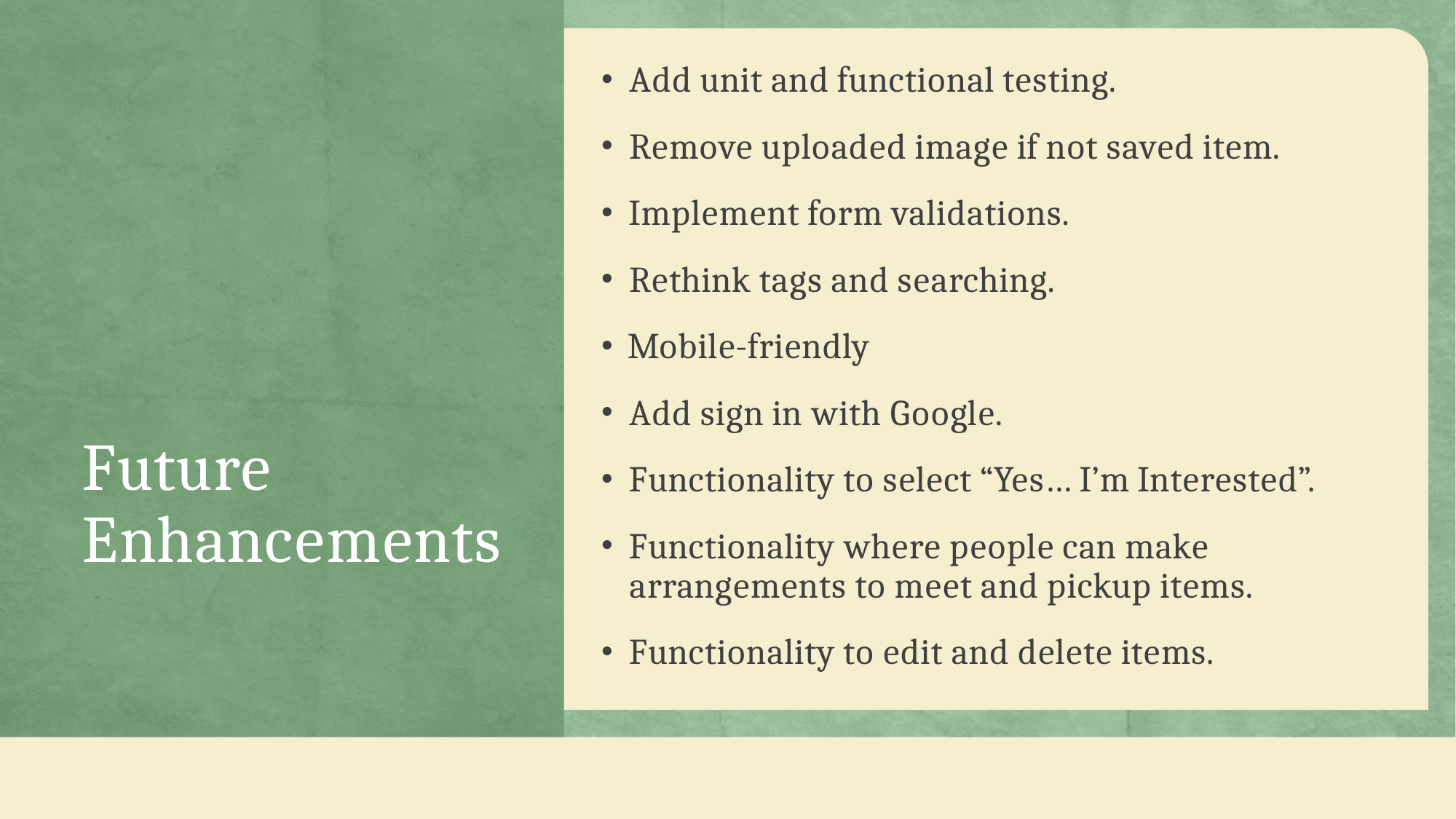

# Future Enhancements
Add unit and functional testing.
Remove uploaded image if not saved item.
Implement form validations.
Rethink tags and searching.
Mobile-friendly
Add sign in with Google.
Functionality to select “Yes… I’m Interested”.
Functionality where people can make arrangements to meet and pickup items.
Functionality to edit and delete items.